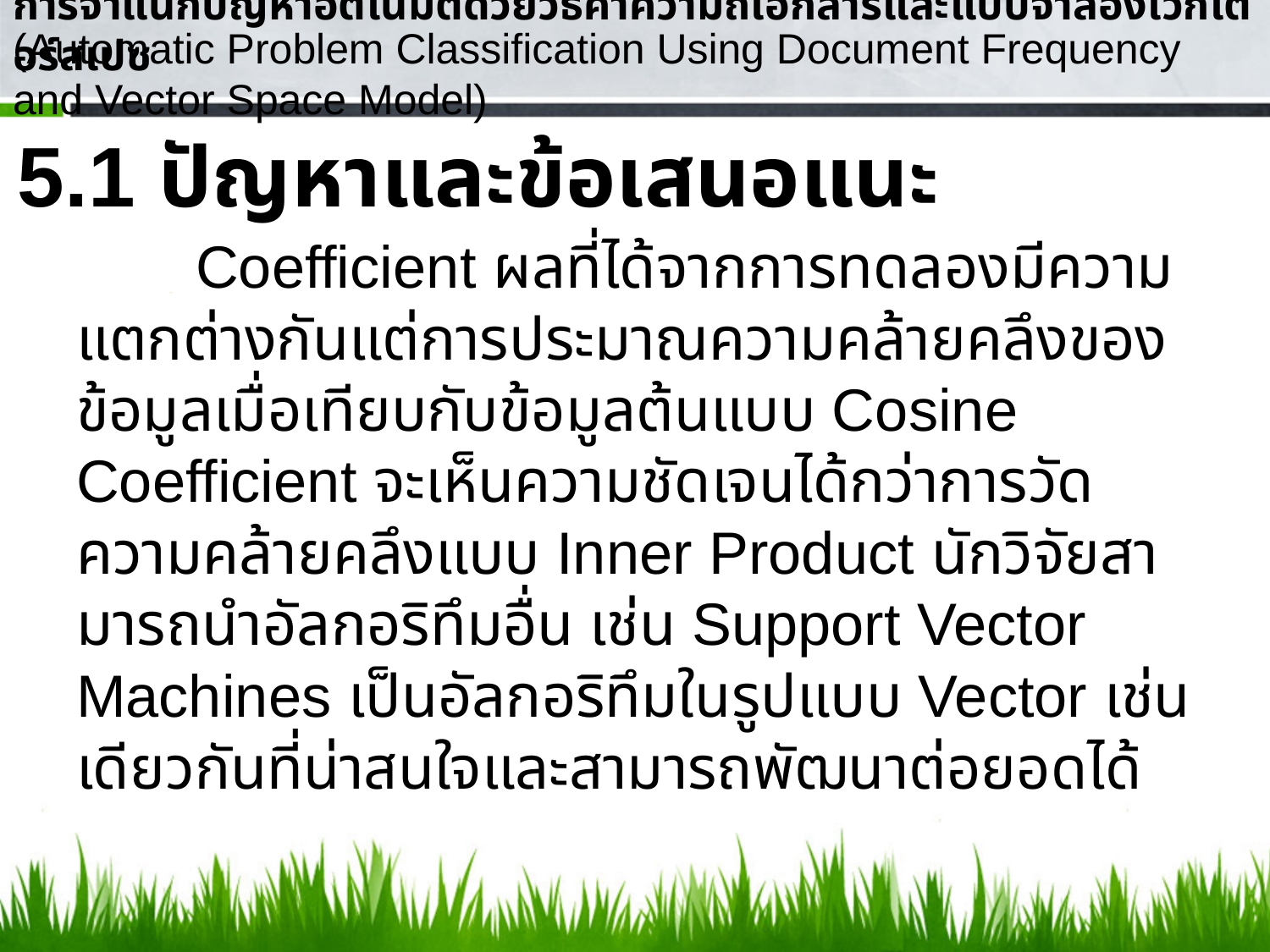

การจำแนกปัญหาอัตโนมัติด้วยวิธีค่าความถี่เอกสารและแบบจำลองเวกเตอร์สเปซ
(Automatic Problem Classification Using Document Frequency and Vector Space Model)
5.1 ปัญหาและข้อเสนอแนะ
	Coefficient ผลที่ได้จากการทดลองมีความแตกต่างกันแต่การประมาณความคล้ายคลึงของข้อมูลเมื่อเทียบกับข้อมูลต้นแบบ Cosine Coefficient จะเห็นความชัดเจนได้กว่าการวัดความคล้ายคลึงแบบ Inner Product นักวิจัยสามารถนำอัลกอริทึมอื่น เช่น Support Vector Machines เป็นอัลกอริทึมในรูปแบบ Vector เช่นเดียวกันที่น่าสนใจและสามารถพัฒนาต่อยอดได้